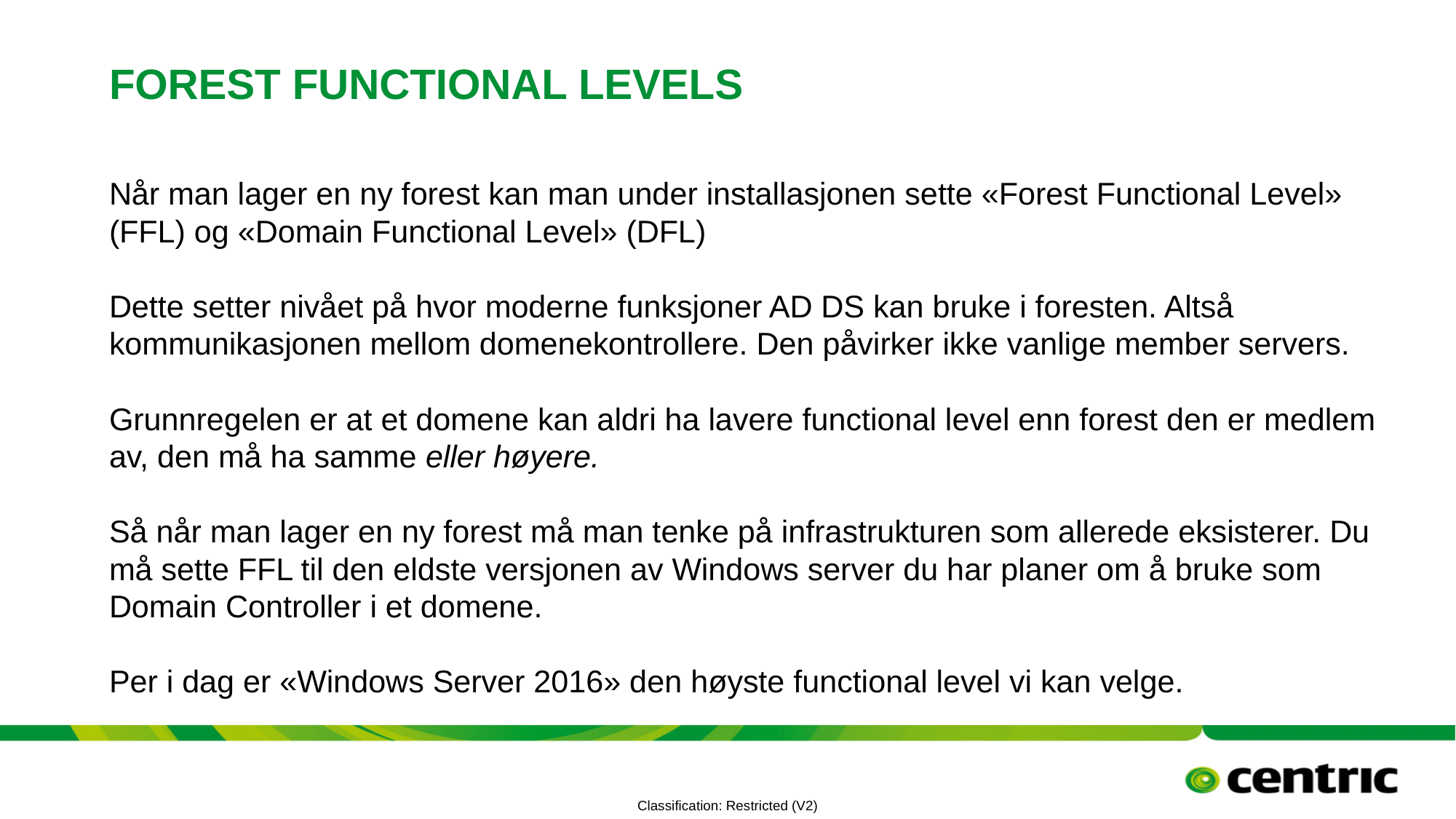

# Forest functional levels
Når man lager en ny forest kan man under installasjonen sette «Forest Functional Level» (FFL) og «Domain Functional Level» (DFL)

Dette setter nivået på hvor moderne funksjoner AD DS kan bruke i foresten. Altså kommunikasjonen mellom domenekontrollere. Den påvirker ikke vanlige member servers.

Grunnregelen er at et domene kan aldri ha lavere functional level enn forest den er medlem av, den må ha samme eller høyere.

Så når man lager en ny forest må man tenke på infrastrukturen som allerede eksisterer. Du må sette FFL til den eldste versjonen av Windows server du har planer om å bruke som Domain Controller i et domene.

Per i dag er «Windows Server 2016» den høyste functional level vi kan velge.